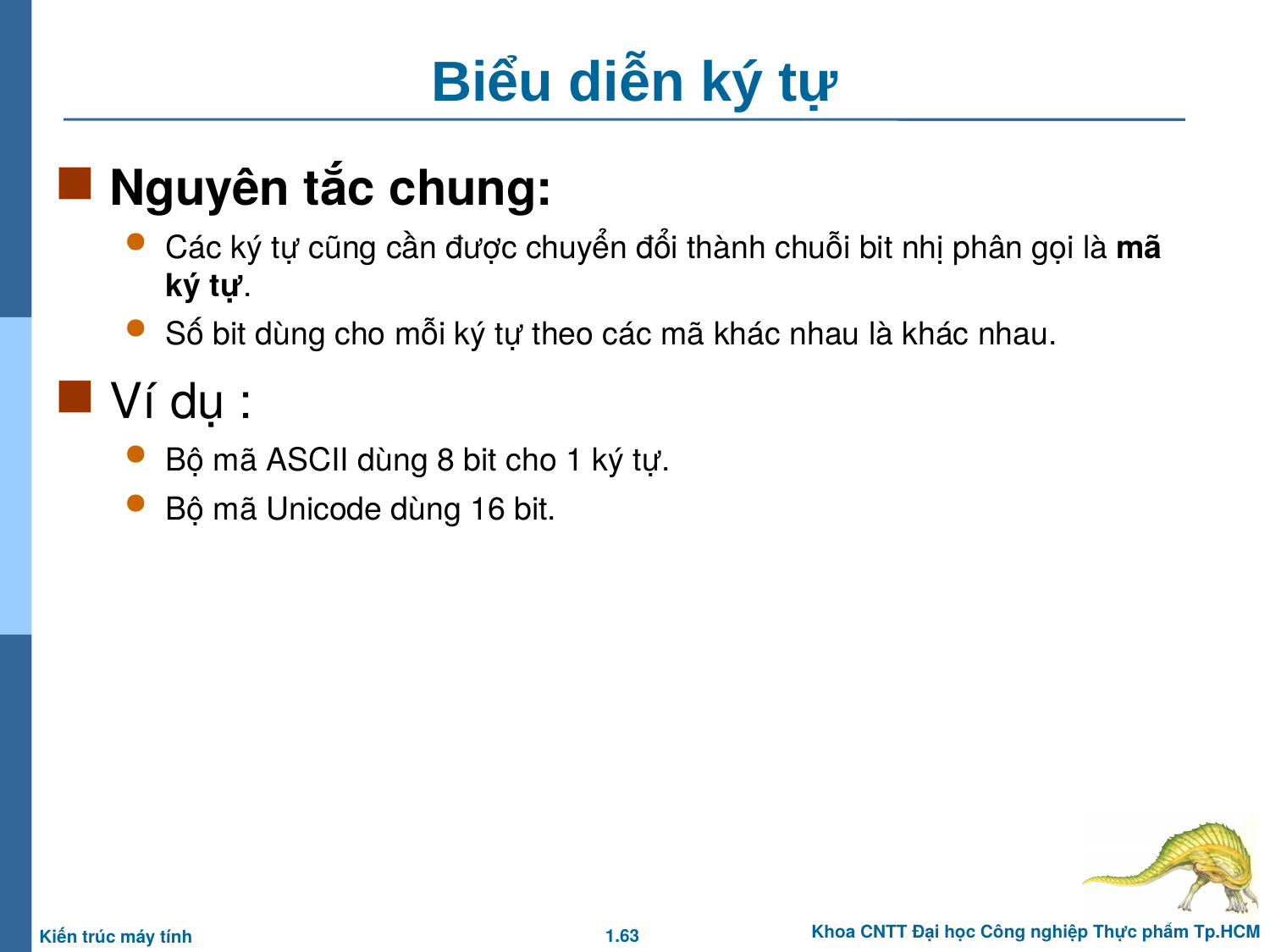

# Biểu diễn ký tự
Nguyên tắc chung:
Các ký tự cũng cần được chuyển đổi thành chuỗi bit nhị phân gọi là mã ký tự.
Số bit dùng cho mỗi ký tự theo các mã khác nhau là khác nhau.
Ví dụ :
Bộ mã ASCII dùng 8 bit cho 1 ký tự.
Bộ mã Unicode dùng 16 bit.